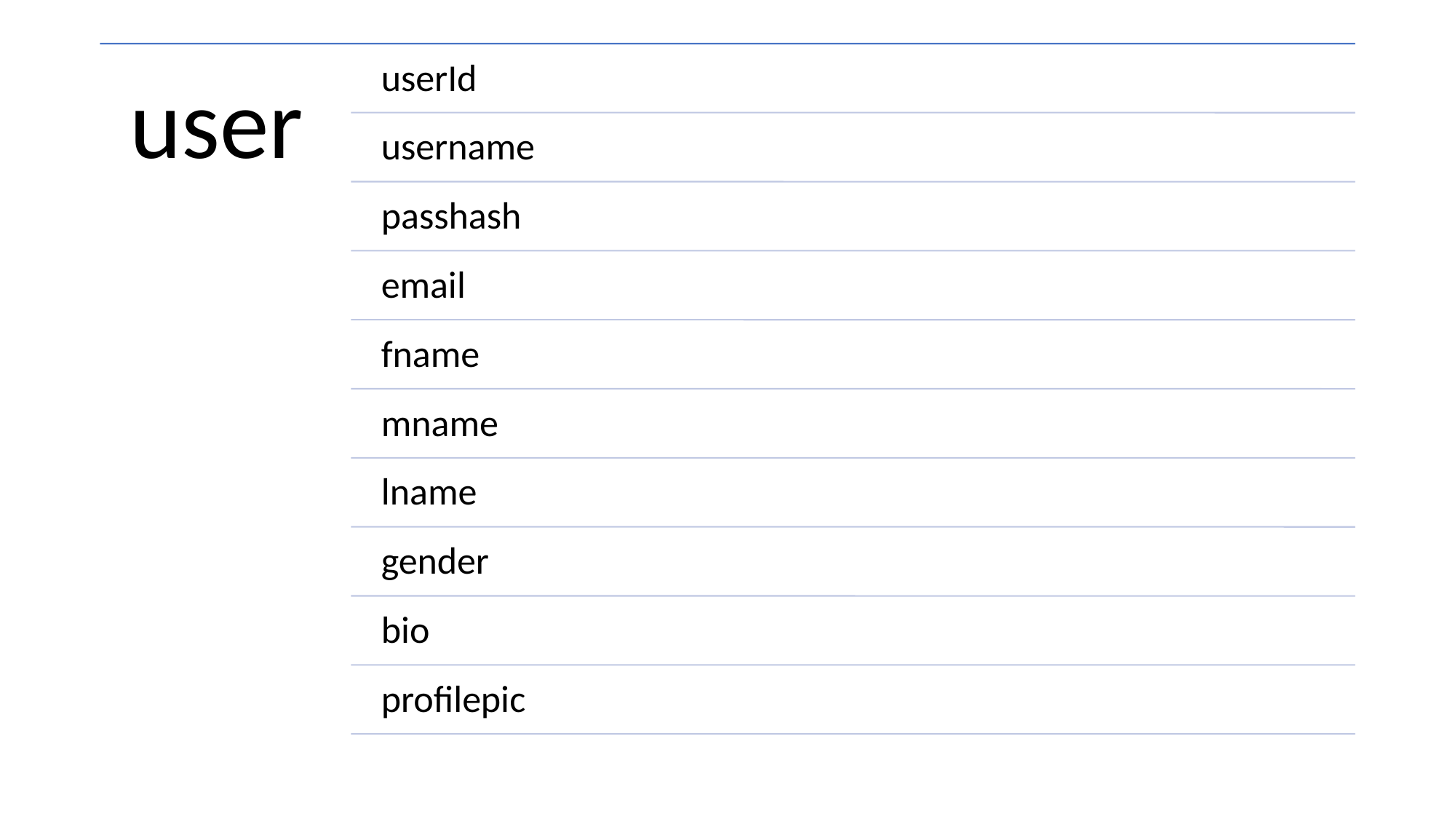

user
userId
username
passhash
email
fname
mname
lname
gender
bio
profilepic